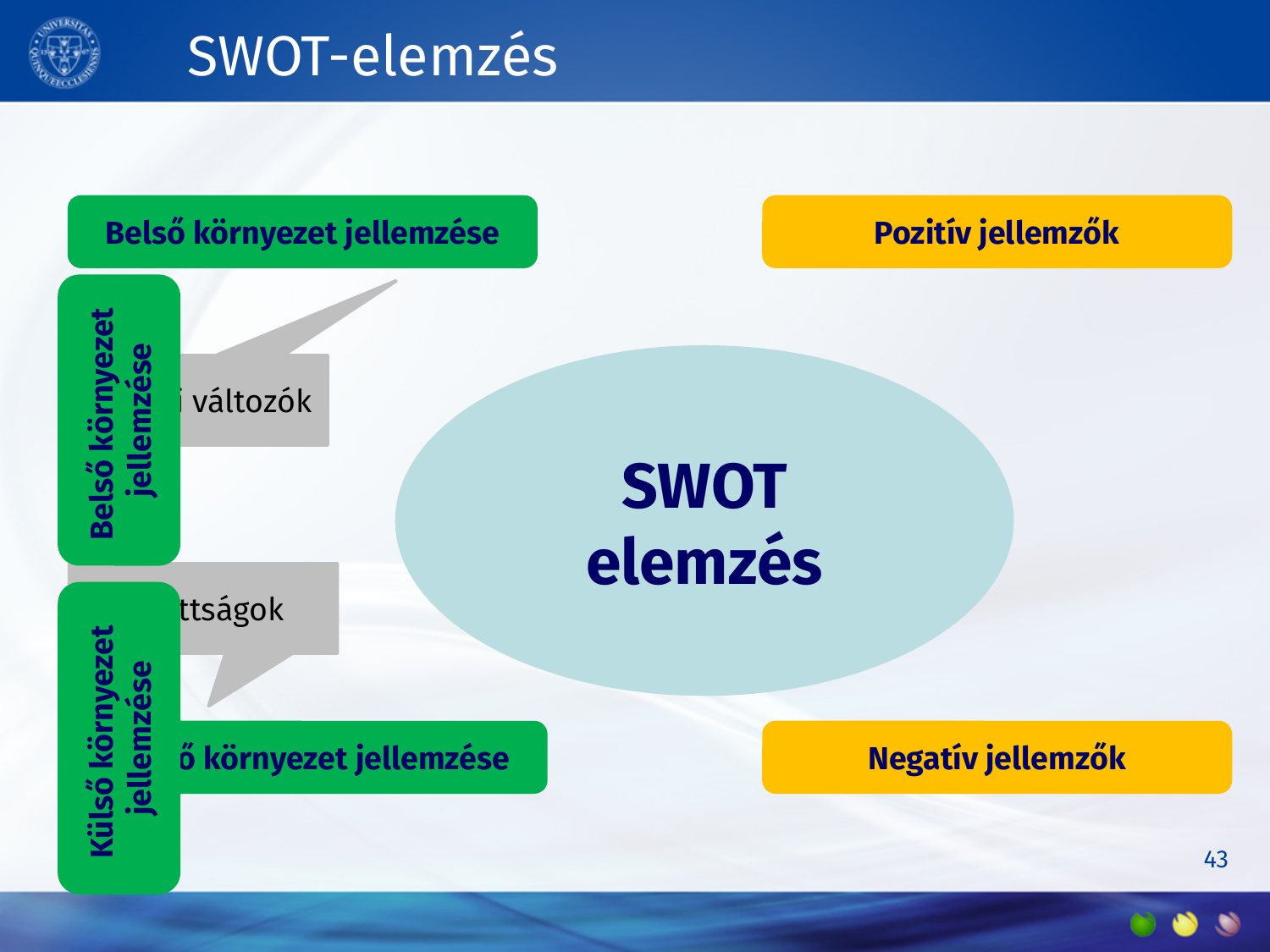

# SWOT-elemzés
Belső környezet jellemzése
Pozitív jellemzők
SWOT elemzés
Döntési változók
Belső környezet
jellemzése
Adottságok
Külső környezet
jellemzése
Külső környezet jellemzése
Negatív jellemzők
43